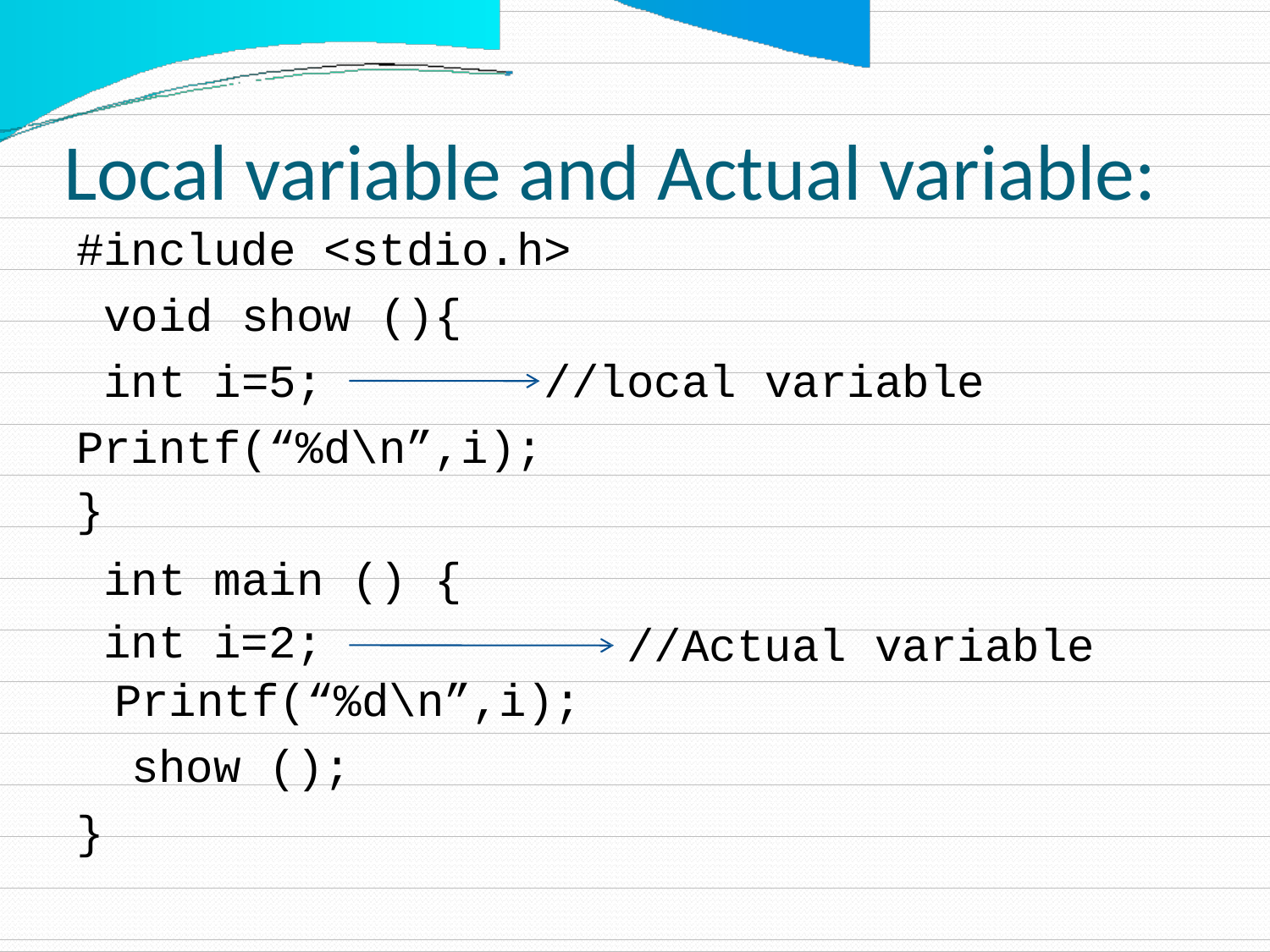

Local variable and Actual variable:
#include
<stdio.h>
void
show
(){
int
i=5;
//local
variable

Printf(“%d\n”,i);
}
int
int
main
i=2;
()
{
//Actual
variable

Printf(“%d\n”,i);
show
();
}